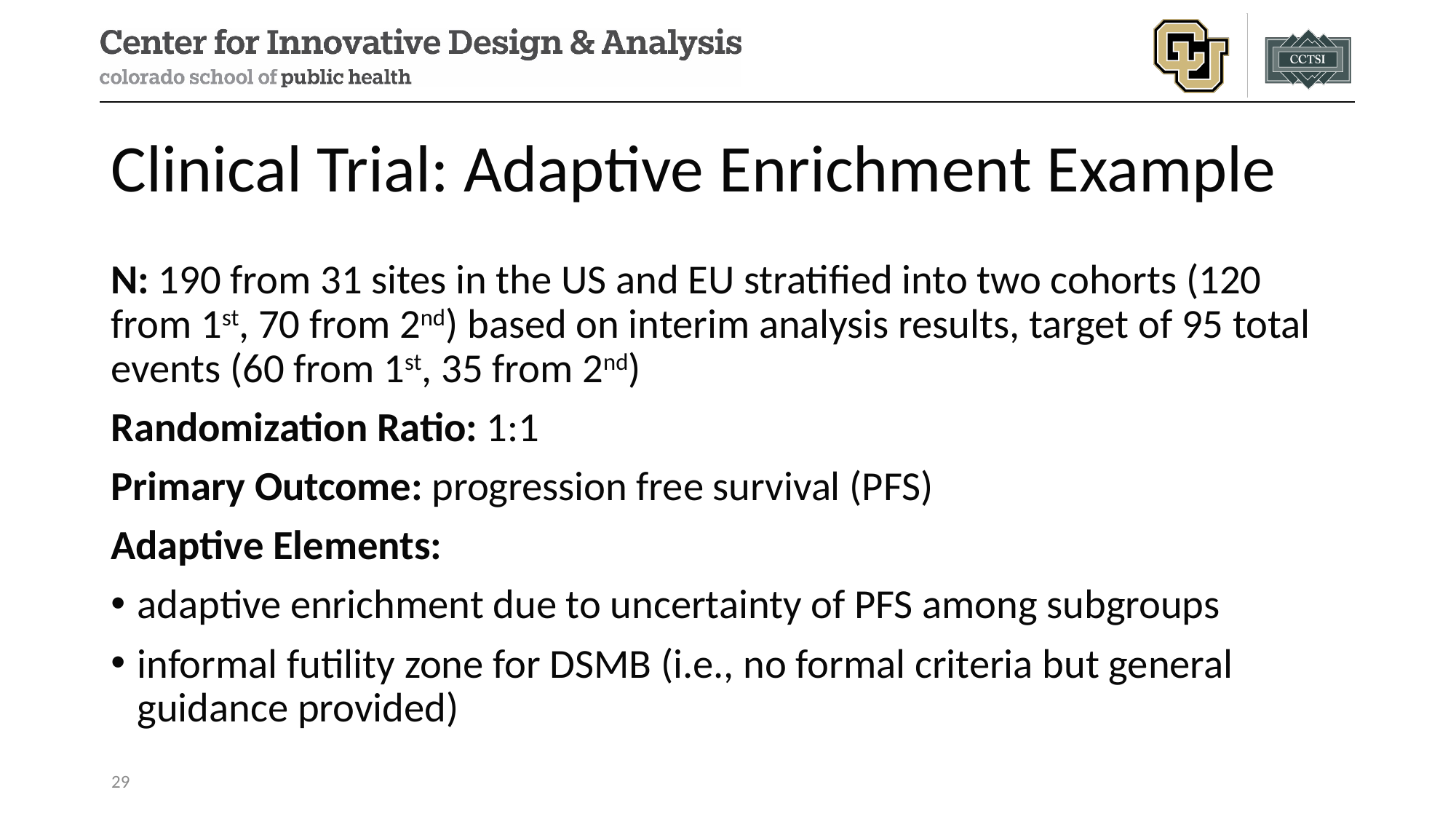

# Clinical Trial: Adaptive Enrichment Example
N: 190 from 31 sites in the US and EU stratified into two cohorts (120 from 1st, 70 from 2nd) based on interim analysis results, target of 95 total events (60 from 1st, 35 from 2nd)
Randomization Ratio: 1:1
Primary Outcome: progression free survival (PFS)
Adaptive Elements:
adaptive enrichment due to uncertainty of PFS among subgroups
informal futility zone for DSMB (i.e., no formal criteria but general guidance provided)
29